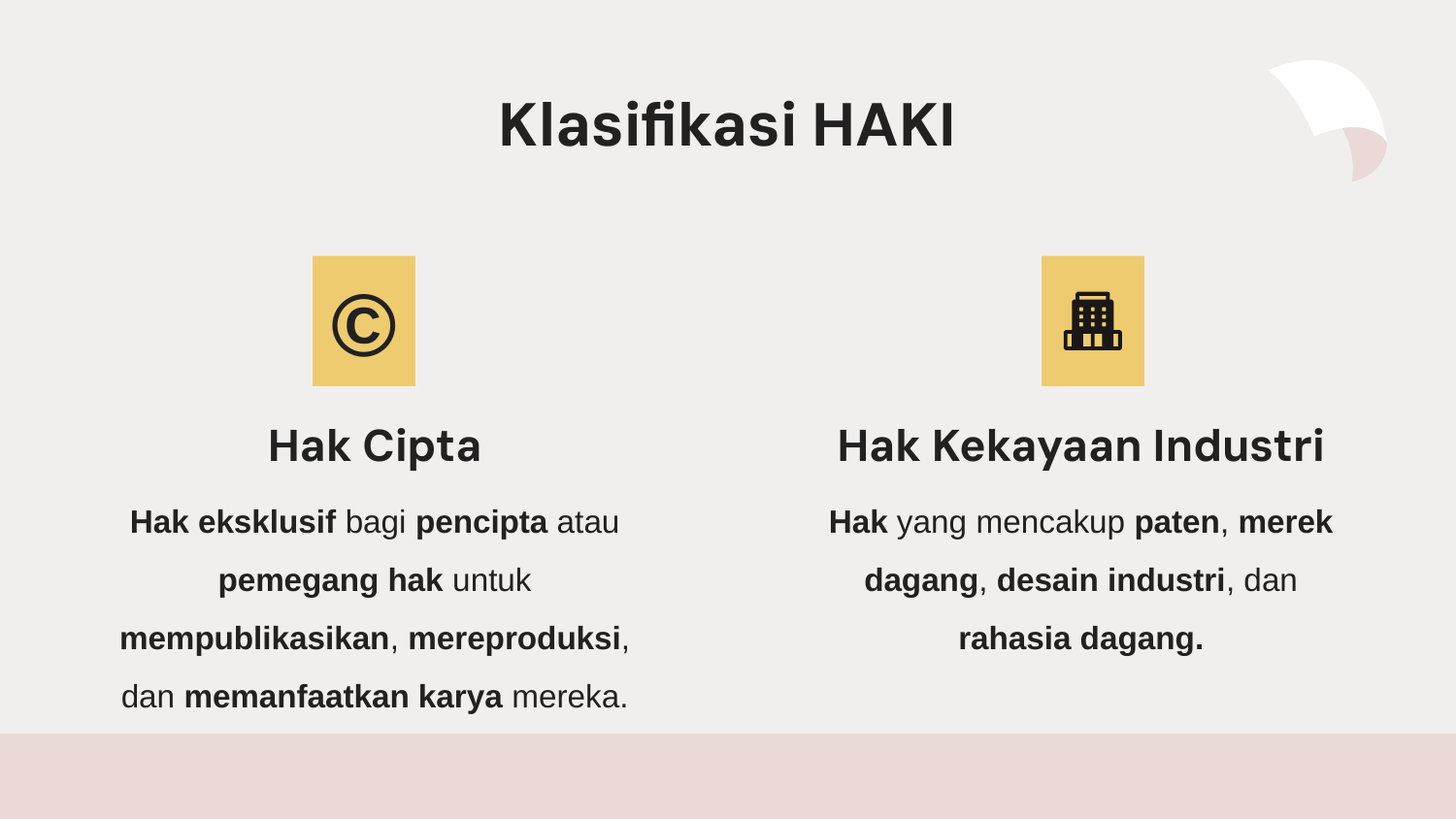

# Klasifikasi HAKI
©

Hak Cipta
Hak Kekayaan Industri
Hak eksklusif bagi pencipta atau pemegang hak untuk mempublikasikan, mereproduksi, dan memanfaatkan karya mereka.
Hak yang mencakup paten, merek dagang, desain industri, dan rahasia dagang.